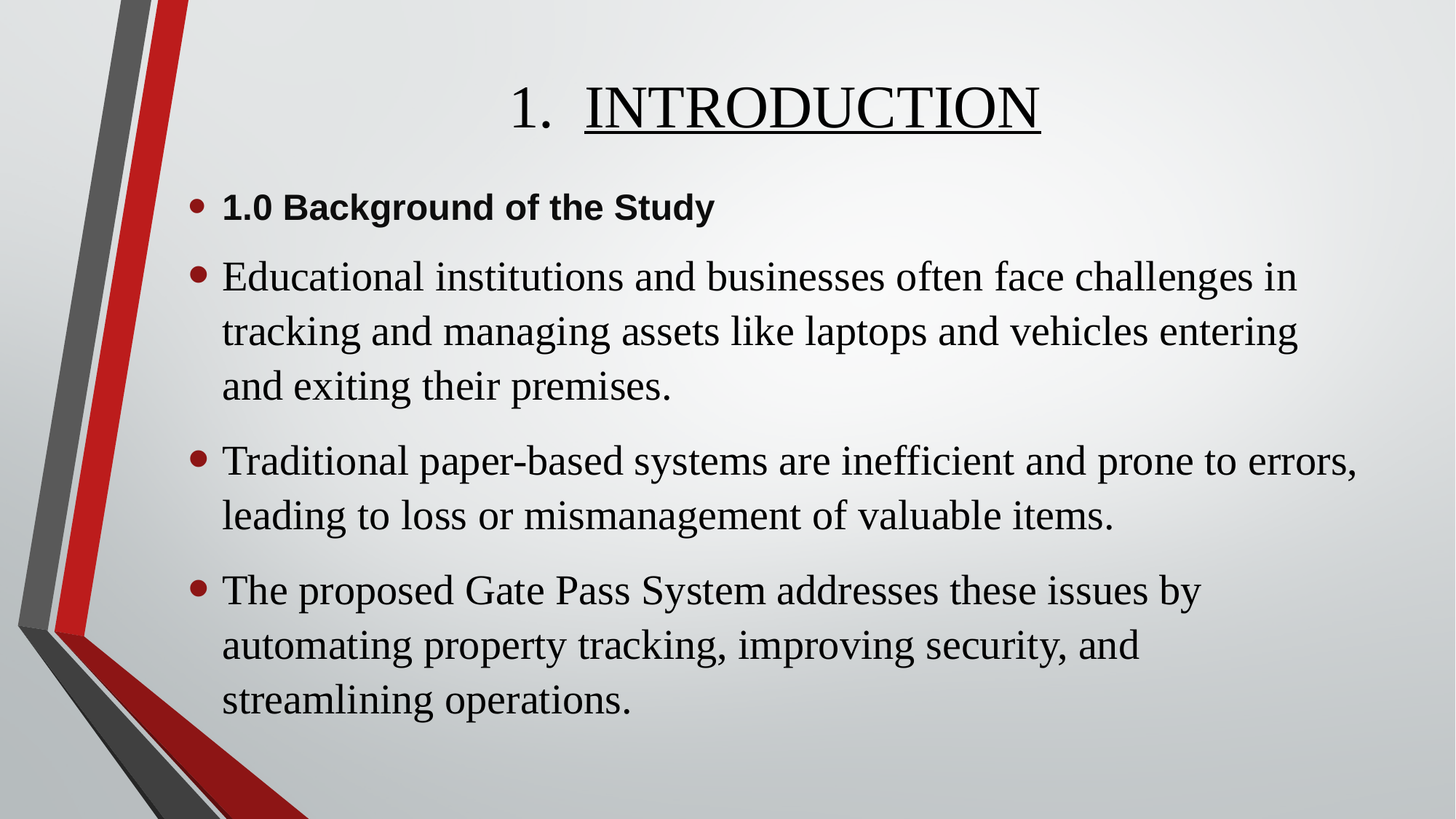

# 1.  INTRODUCTION
1.0 Background of the Study
Educational institutions and businesses often face challenges in tracking and managing assets like laptops and vehicles entering and exiting their premises.
Traditional paper-based systems are inefficient and prone to errors, leading to loss or mismanagement of valuable items.
The proposed Gate Pass System addresses these issues by automating property tracking, improving security, and streamlining operations.